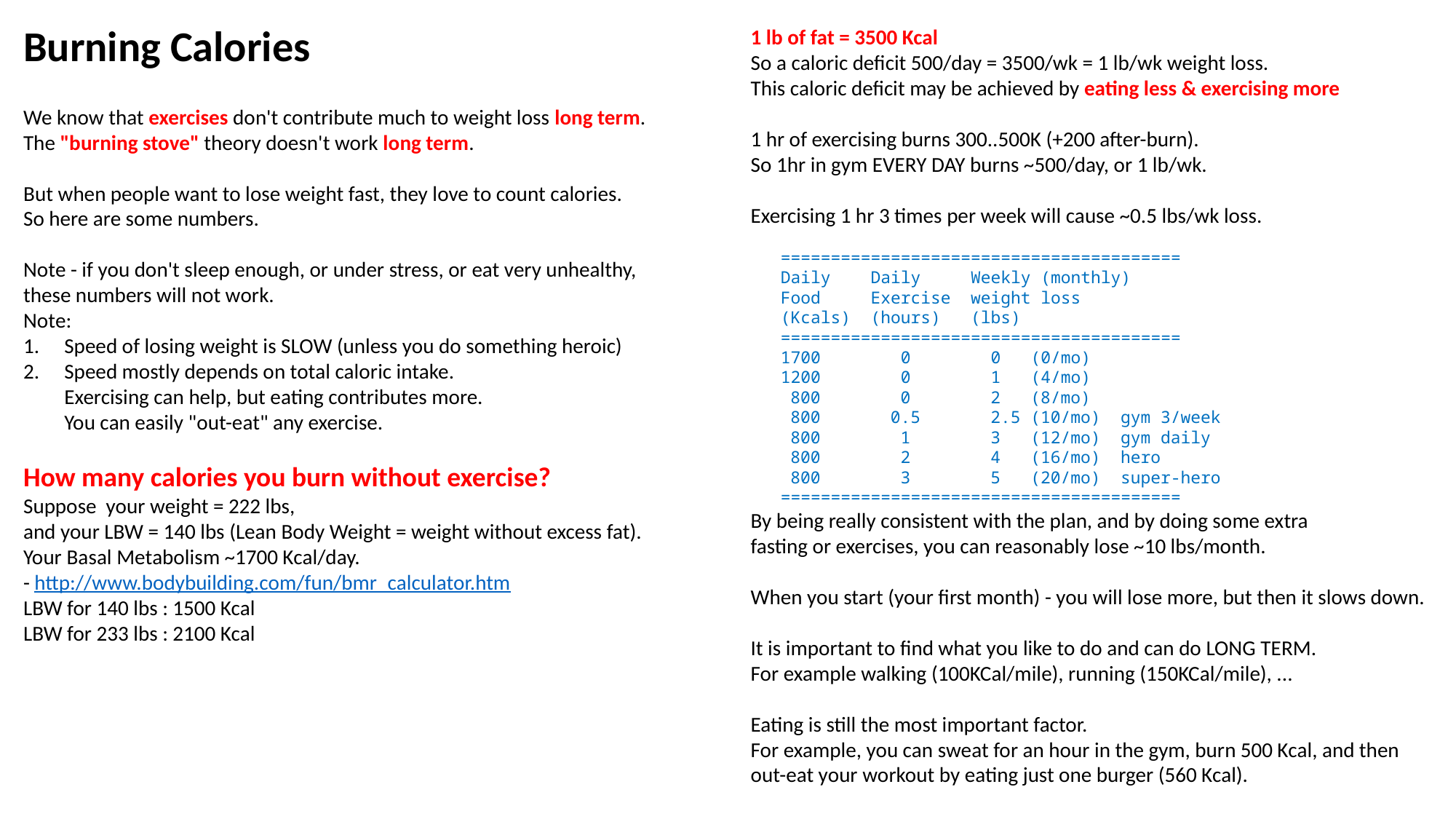

Burning Calories
1 lb of fat = 3500 Kcal
So a caloric deficit 500/day = 3500/wk = 1 lb/wk weight loss.
This caloric deficit may be achieved by eating less & exercising more
1 hr of exercising burns 300..500K (+200 after-burn).
So 1hr in gym EVERY DAY burns ~500/day, or 1 lb/wk.
Exercising 1 hr 3 times per week will cause ~0.5 lbs/wk loss.

   ========================================
   Daily    Daily     Weekly (monthly)
   Food     Exercise  weight loss
   (Kcals)  (hours)   (lbs)
   ========================================
   1700        0        0   (0/mo)
   1200        0        1   (4/mo)
    800        0        2   (8/mo)
    800       0.5       2.5 (10/mo)  gym 3/week
    800        1        3   (12/mo)  gym daily
    800        2        4   (16/mo)  hero
    800        3        5   (20/mo)  super-hero
   ========================================
By being really consistent with the plan, and by doing some extra
fasting or exercises, you can reasonably lose ~10 lbs/month.
When you start (your first month) - you will lose more, but then it slows down.
It is important to find what you like to do and can do LONG TERM.
For example walking (100KCal/mile), running (150KCal/mile), ...

Eating is still the most important factor.
For example, you can sweat for an hour in the gym, burn 500 Kcal, and then out-eat your workout by eating just one burger (560 Kcal).
We know that exercises don't contribute much to weight loss long term. The "burning stove" theory doesn't work long term.

But when people want to lose weight fast, they love to count calories.
So here are some numbers.
Note - if you don't sleep enough, or under stress, or eat very unhealthy, these numbers will not work.
Note:
Speed of losing weight is SLOW (unless you do something heroic)
Speed mostly depends on total caloric intake.
Exercising can help, but eating contributes more.
You can easily "out-eat" any exercise.

How many calories you burn without exercise?
Suppose  your weight = 222 lbs,
and your LBW = 140 lbs (Lean Body Weight = weight without excess fat).
Your Basal Metabolism ~1700 Kcal/day.
- http://www.bodybuilding.com/fun/bmr_calculator.htm
LBW for 140 lbs : 1500 Kcal
LBW for 233 lbs : 2100 Kcal